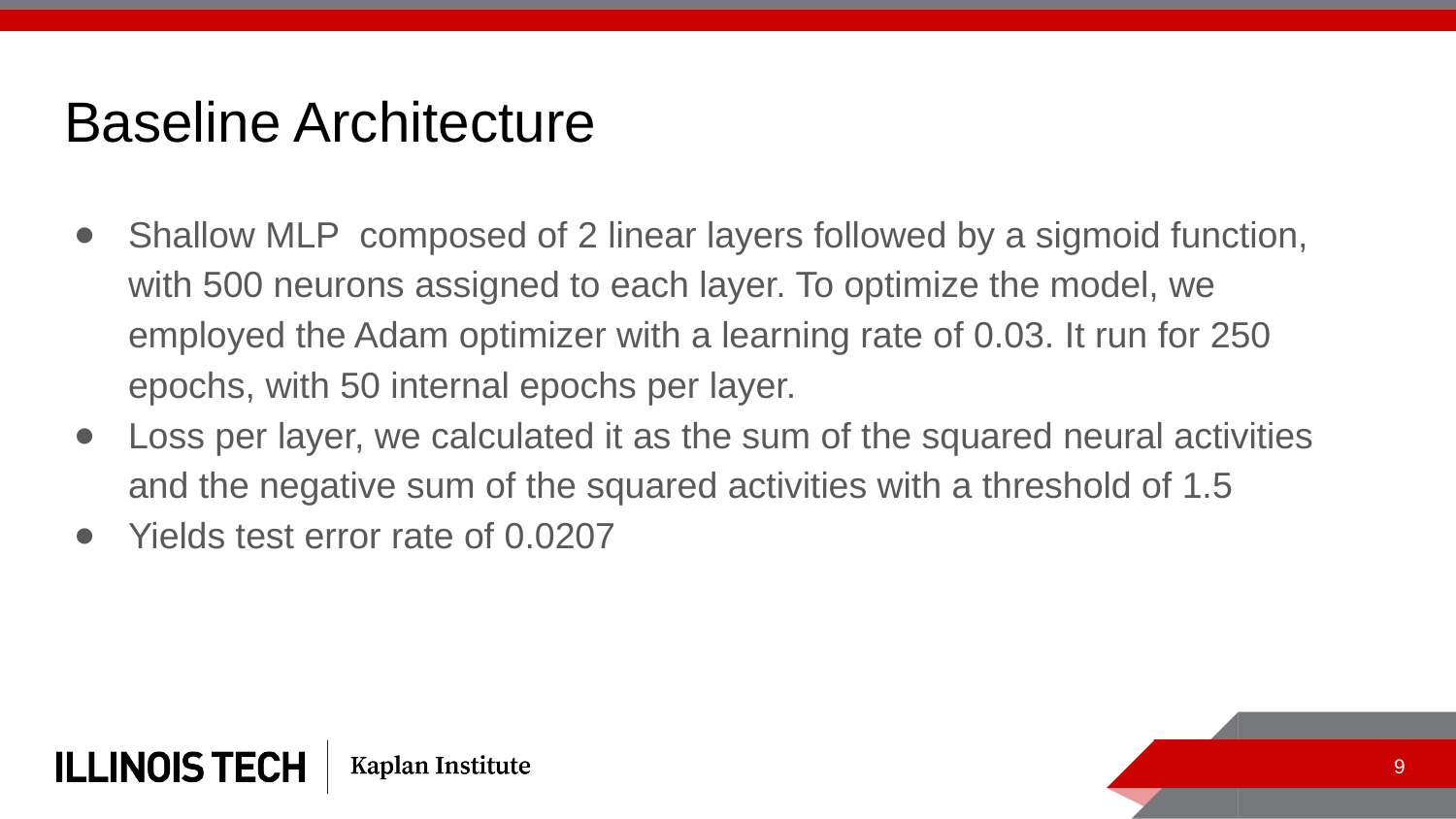

# Baseline Architecture
Shallow MLP  composed of 2 linear layers followed by a sigmoid function, with 500 neurons assigned to each layer. To optimize the model, we employed the Adam optimizer with a learning rate of 0.03. It run for 250 epochs, with 50 internal epochs per layer.
Loss per layer, we calculated it as the sum of the squared neural activities and the negative sum of the squared activities with a threshold of 1.5
Yields test error rate of 0.0207

9